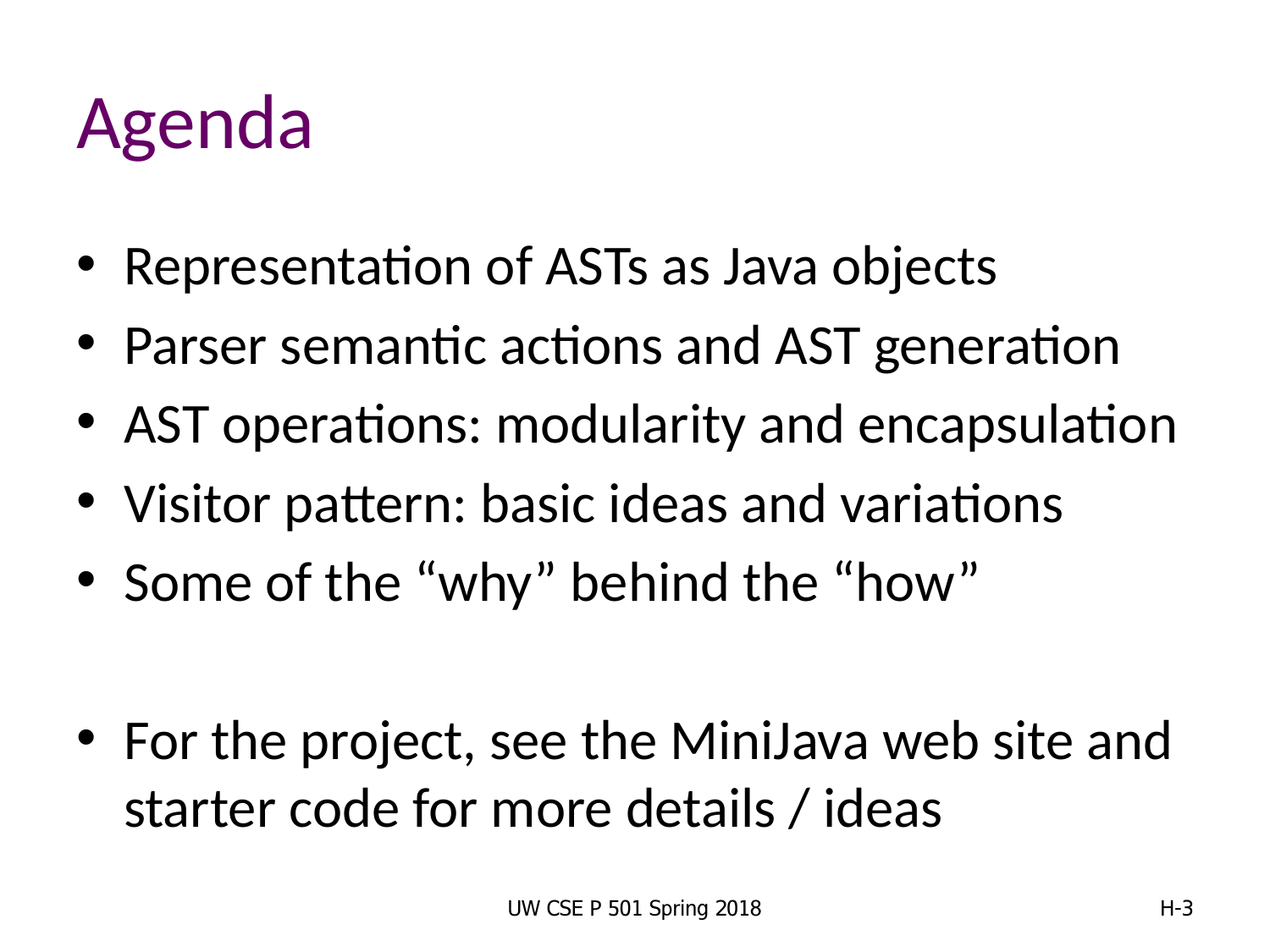

# Agenda
Representation of ASTs as Java objects
Parser semantic actions and AST generation
AST operations: modularity and encapsulation
Visitor pattern: basic ideas and variations
Some of the “why” behind the “how”

For the project, see the MiniJava web site and starter code for more details / ideas
UW CSE P 501 Spring 2018
H-3